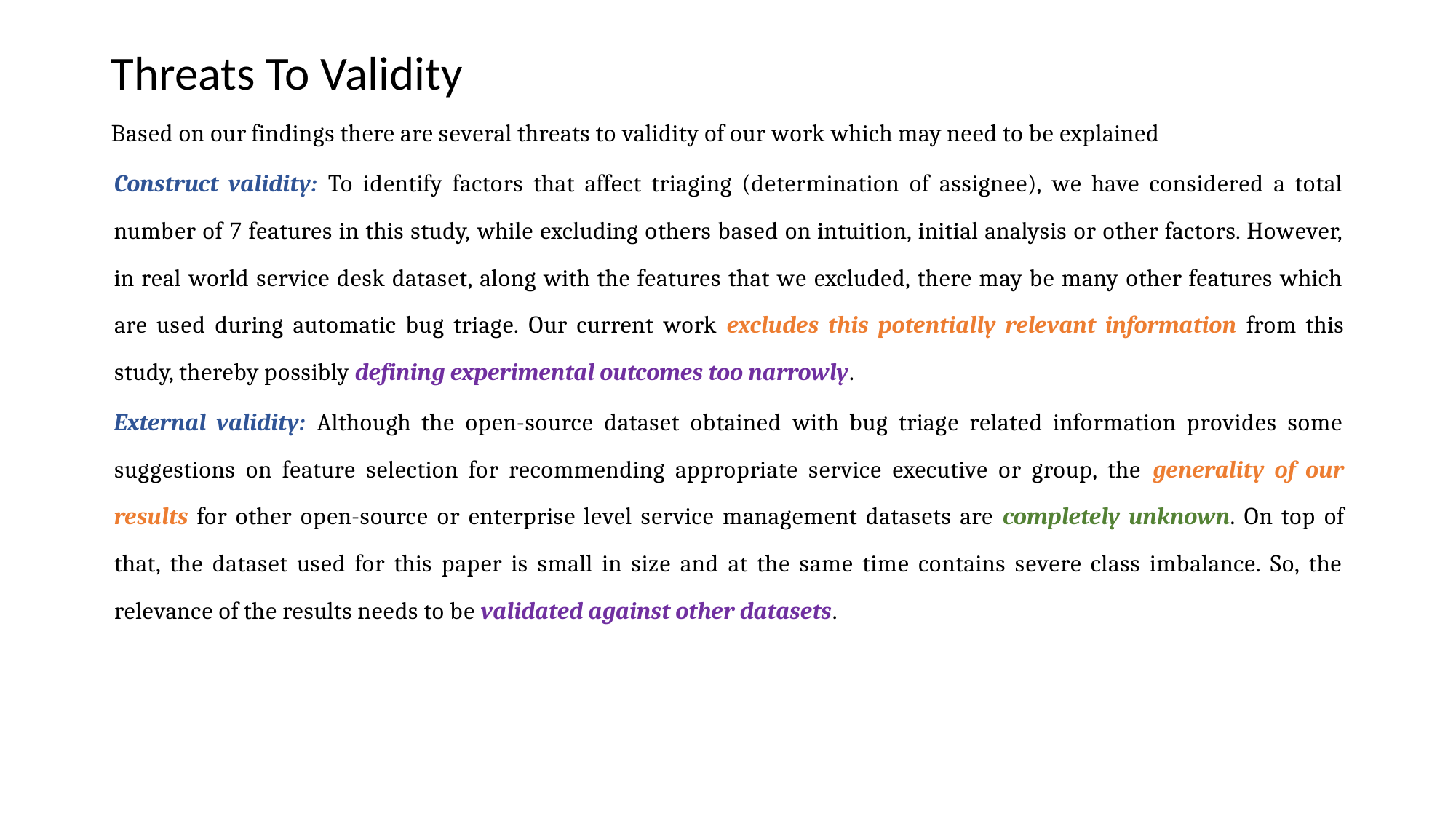

# Threats To Validity
Based on our findings there are several threats to validity of our work which may need to be explained
Construct validity: To identify factors that affect triaging (determination of assignee), we have considered a total number of 7 features in this study, while excluding others based on intuition, initial analysis or other factors. However, in real world service desk dataset, along with the features that we excluded, there may be many other features which are used during automatic bug triage. Our current work excludes this potentially relevant information from this study, thereby possibly defining experimental outcomes too narrowly.
External validity: Although the open-source dataset obtained with bug triage related information provides some suggestions on feature selection for recommending appropriate service executive or group, the generality of our results for other open-source or enterprise level service management datasets are completely unknown. On top of that, the dataset used for this paper is small in size and at the same time contains severe class imbalance. So, the relevance of the results needs to be validated against other datasets.